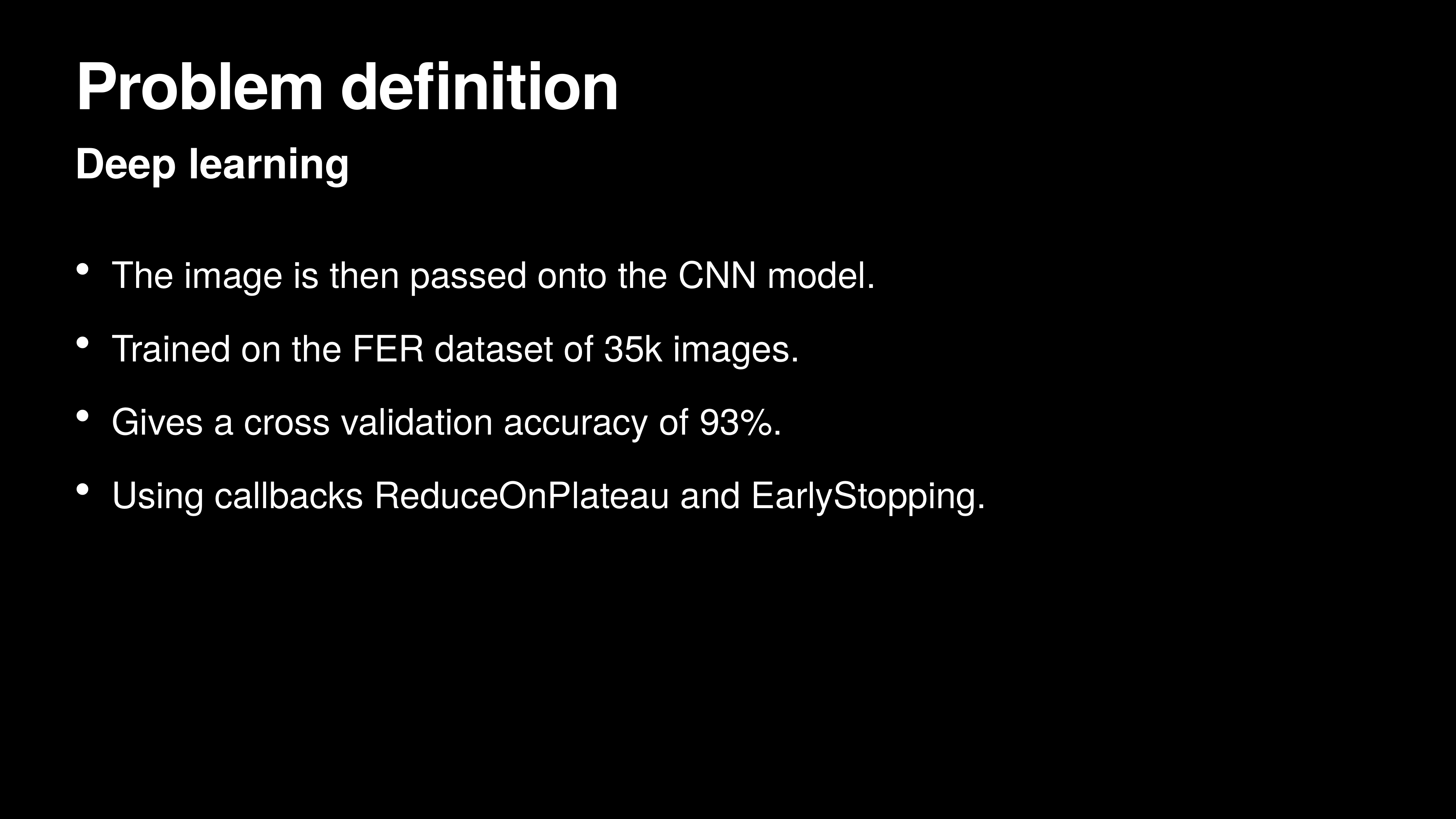

# Problem definition
Deep learning
The image is then passed onto the CNN model.
Trained on the FER dataset of 35k images.
Gives a cross validation accuracy of 93%.
Using callbacks ReduceOnPlateau and EarlyStopping.